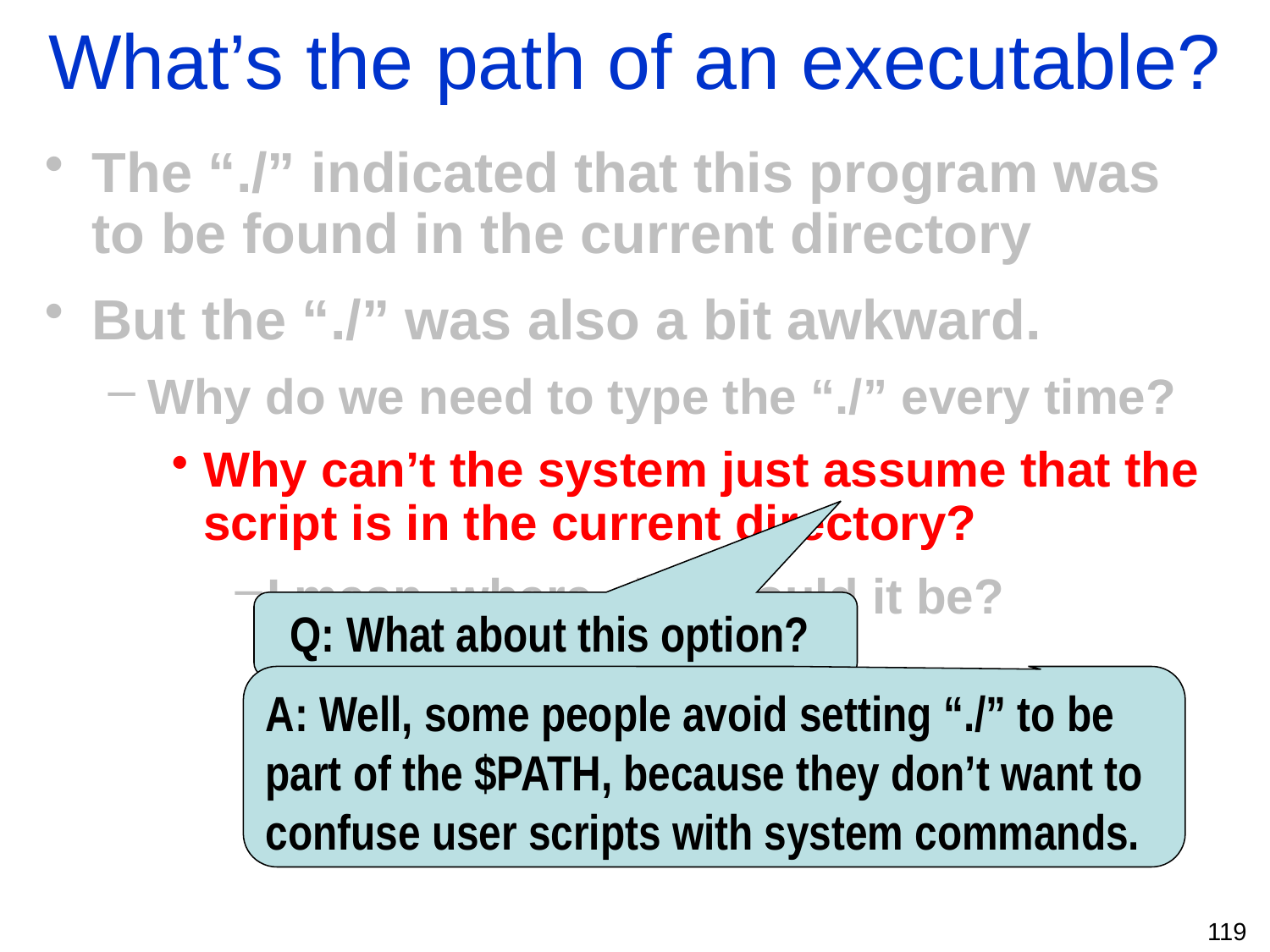

What’s the path of an executable?
The “./” indicated that this program was to be found in the current directory
But the “./” was also a bit awkward.
Why do we need to type the “./” every time?
Why can’t the system just assume that the script is in the current directory?
I mean, where else would it be?
Q: What about this option?
A: Well, some people avoid setting “./” to be part of the $PATH, because they don’t want to confuse user scripts with system commands.
119